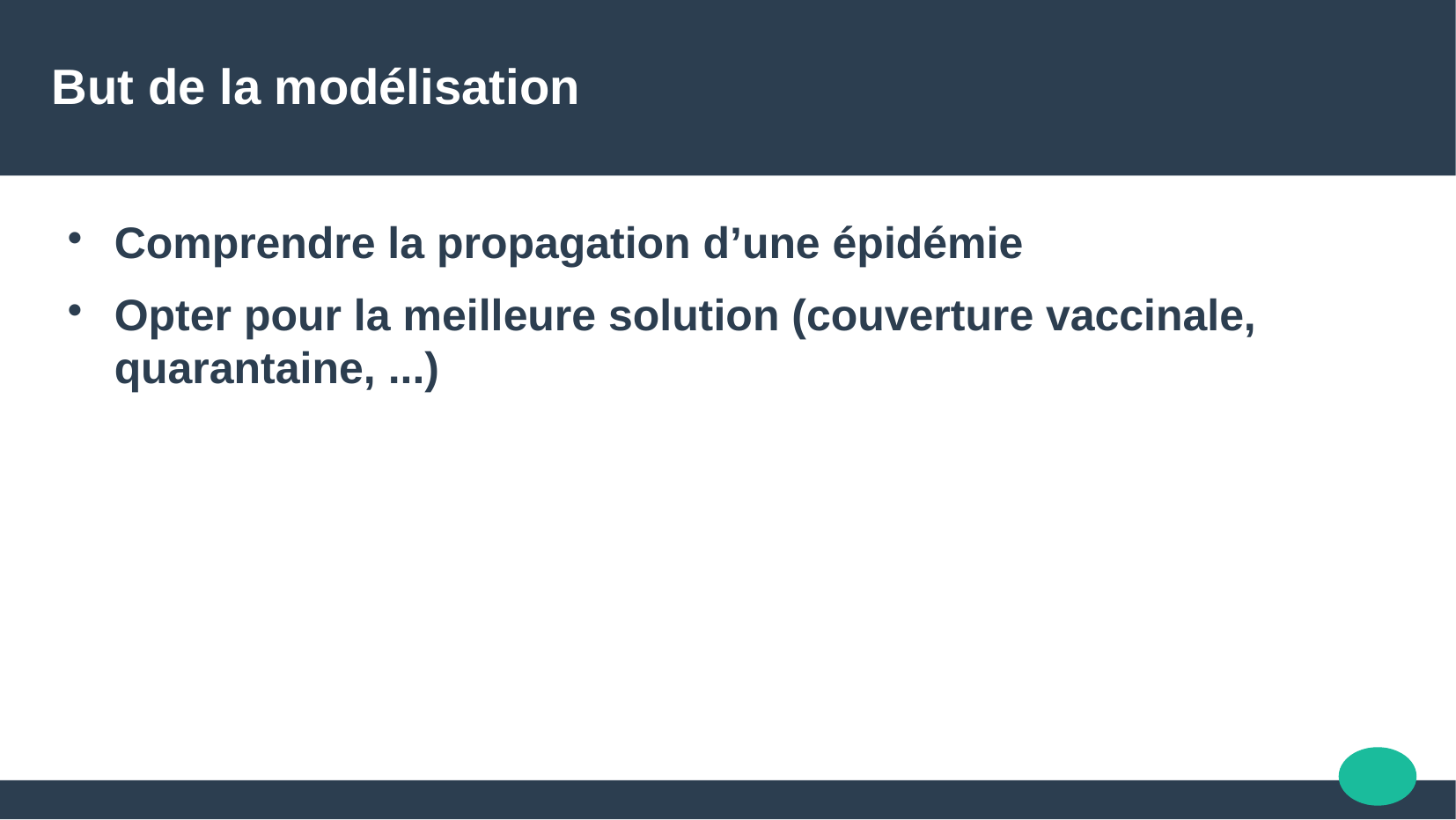

But de la modélisation
Comprendre la propagation d’une épidémie
Opter pour la meilleure solution (couverture vaccinale, quarantaine, ...)